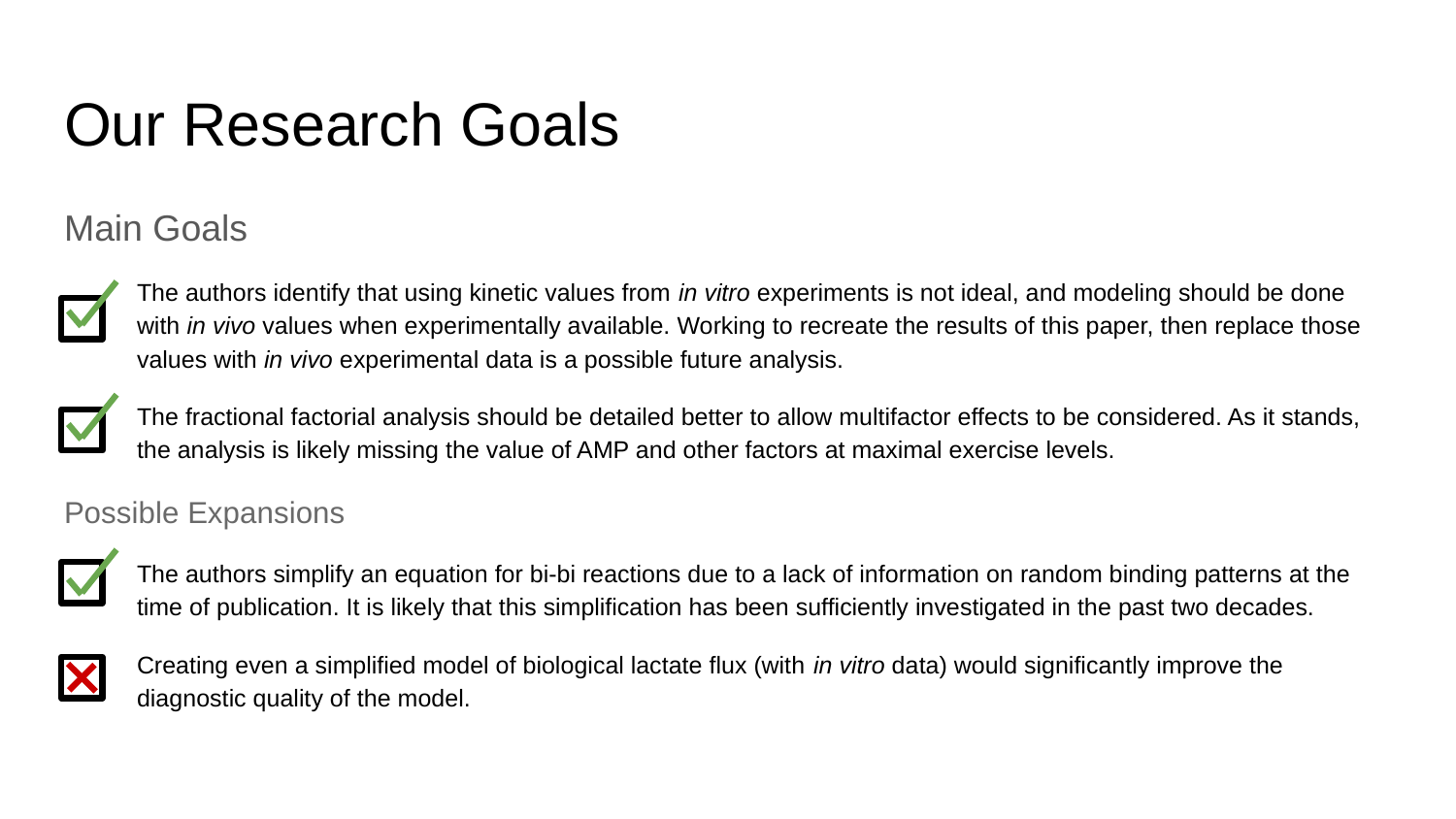

# Our Research Goals
Main Goals
The authors identify that using kinetic values from in vitro experiments is not ideal, and modeling should be done with in vivo values when experimentally available. Working to recreate the results of this paper, then replace those values with in vivo experimental data is a possible future analysis.
The fractional factorial analysis should be detailed better to allow multifactor effects to be considered. As it stands, the analysis is likely missing the value of AMP and other factors at maximal exercise levels.
Possible Expansions
The authors simplify an equation for bi-bi reactions due to a lack of information on random binding patterns at the time of publication. It is likely that this simplification has been sufficiently investigated in the past two decades.
Creating even a simplified model of biological lactate flux (with in vitro data) would significantly improve the diagnostic quality of the model.